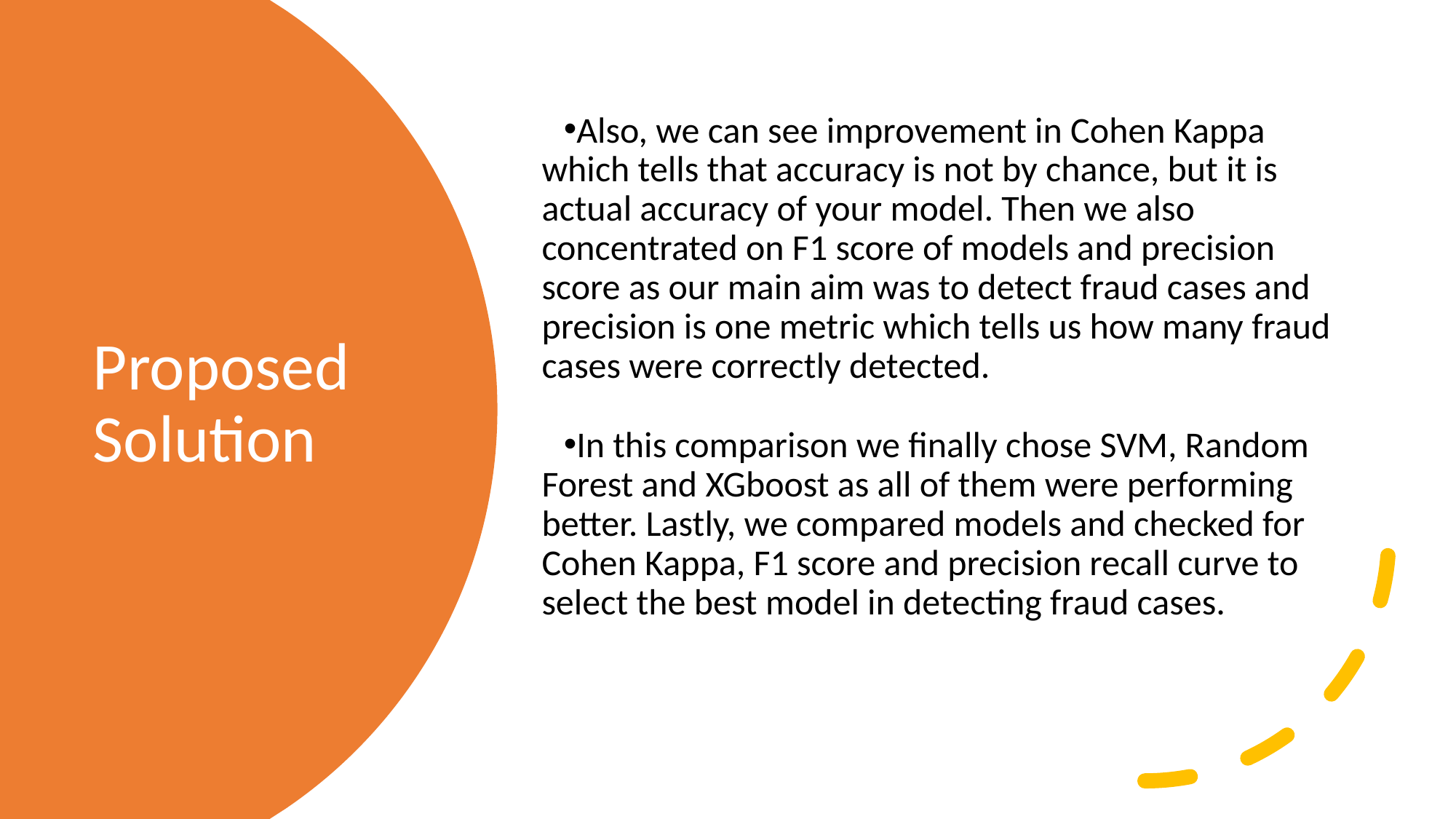

Also, we can see improvement in Cohen Kappa which tells that accuracy is not by chance, but it is actual accuracy of your model. Then we also concentrated on F1 score of models and precision score as our main aim was to detect fraud cases and precision is one metric which tells us how many fraud cases were correctly detected.

In this comparison we finally chose SVM, Random Forest and XGboost as all of them were performing better. Lastly, we compared models and checked for Cohen Kappa, F1 score and precision recall curve to select the best model in detecting fraud cases.

# Proposed Solution